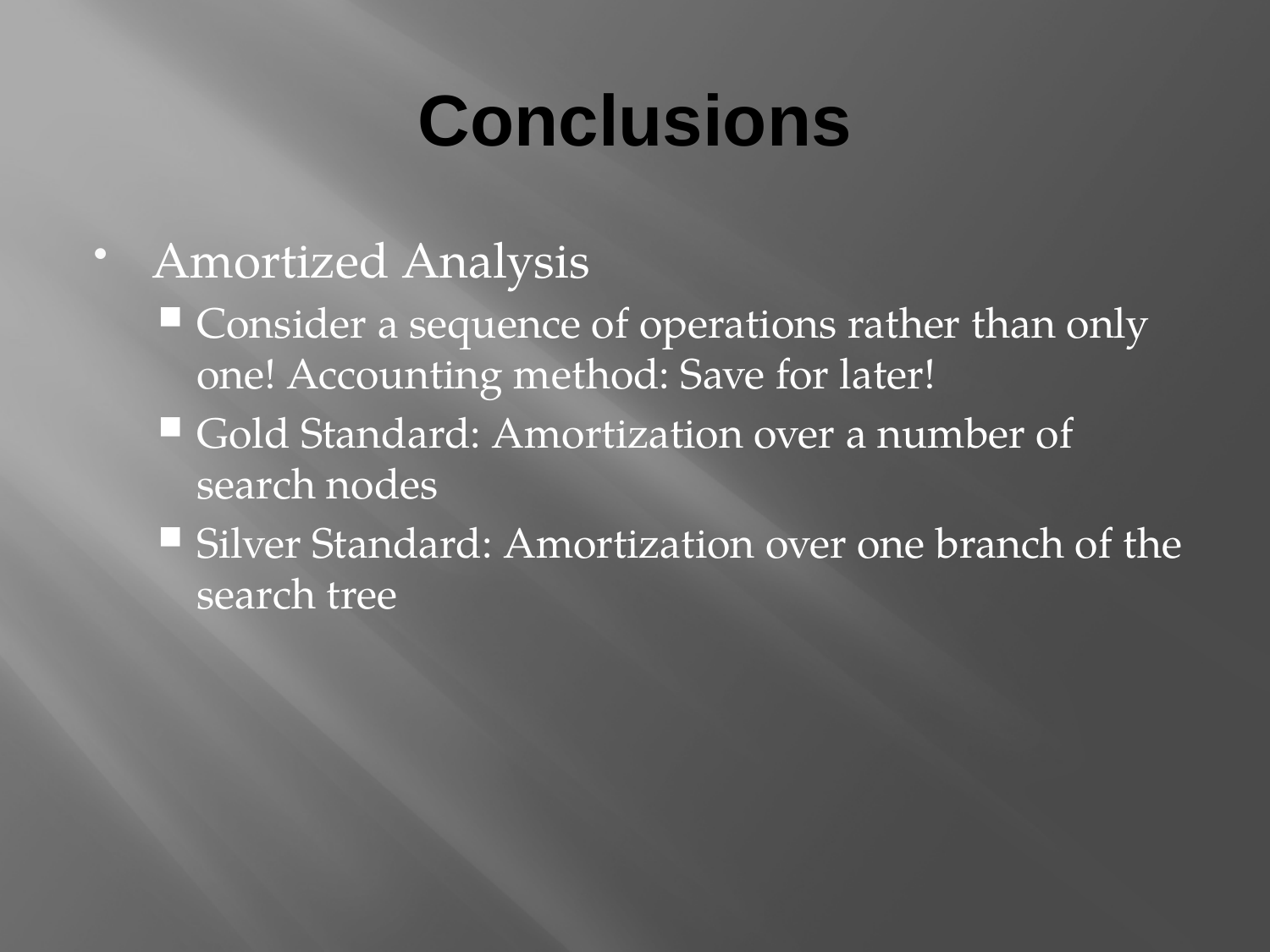

# Conclusions
Amortized Analysis
Consider a sequence of operations rather than only one! Accounting method: Save for later!
Gold Standard: Amortization over a number of search nodes
Silver Standard: Amortization over one branch of the search tree